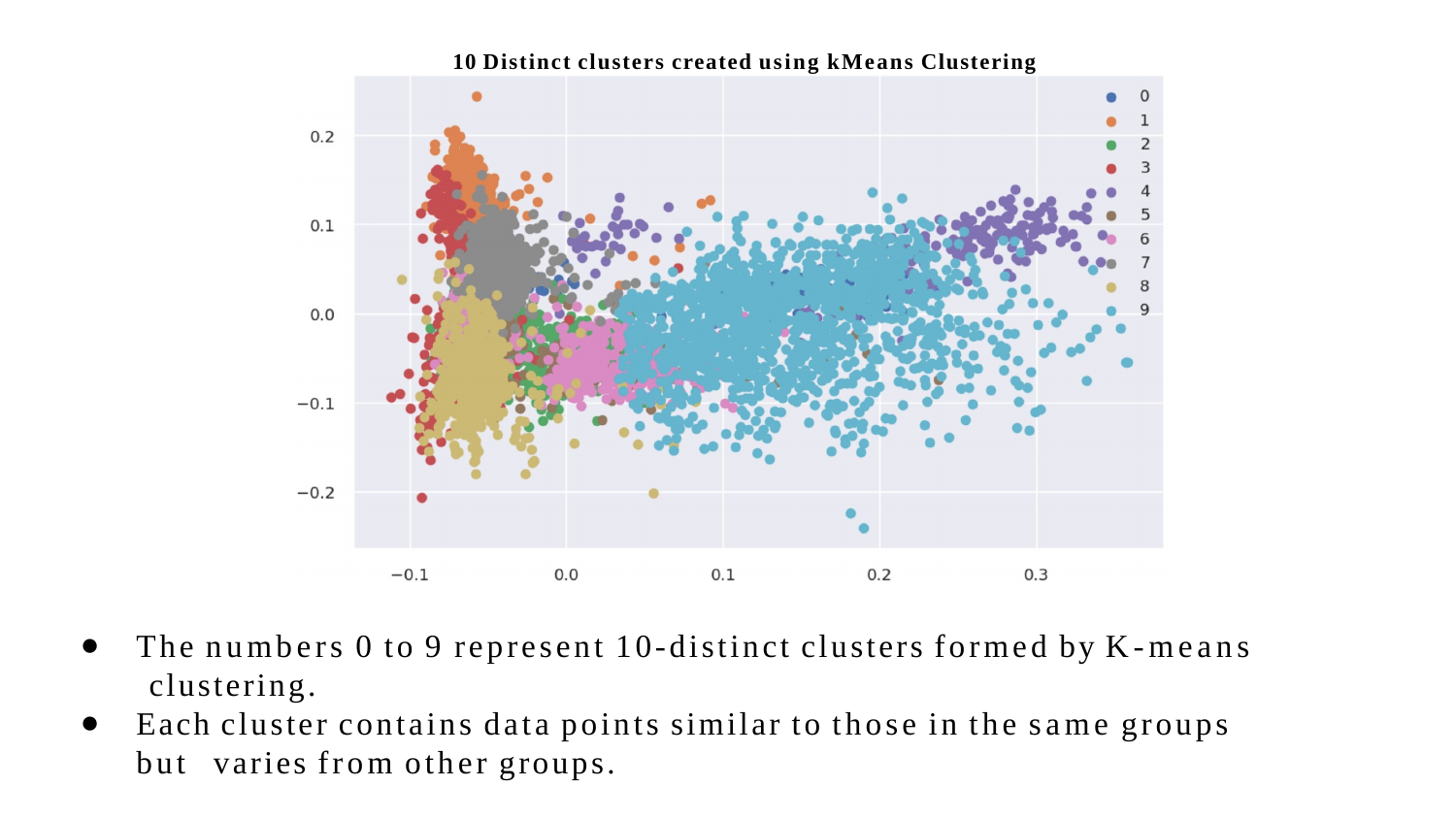

10 Distinct clusters created using kMeans Clustering

The numbers 0 to 9 represent 10-distinct clusters formed by K-means  clustering.
Each cluster contains data points similar to those in the same groups but  varies from other groups.